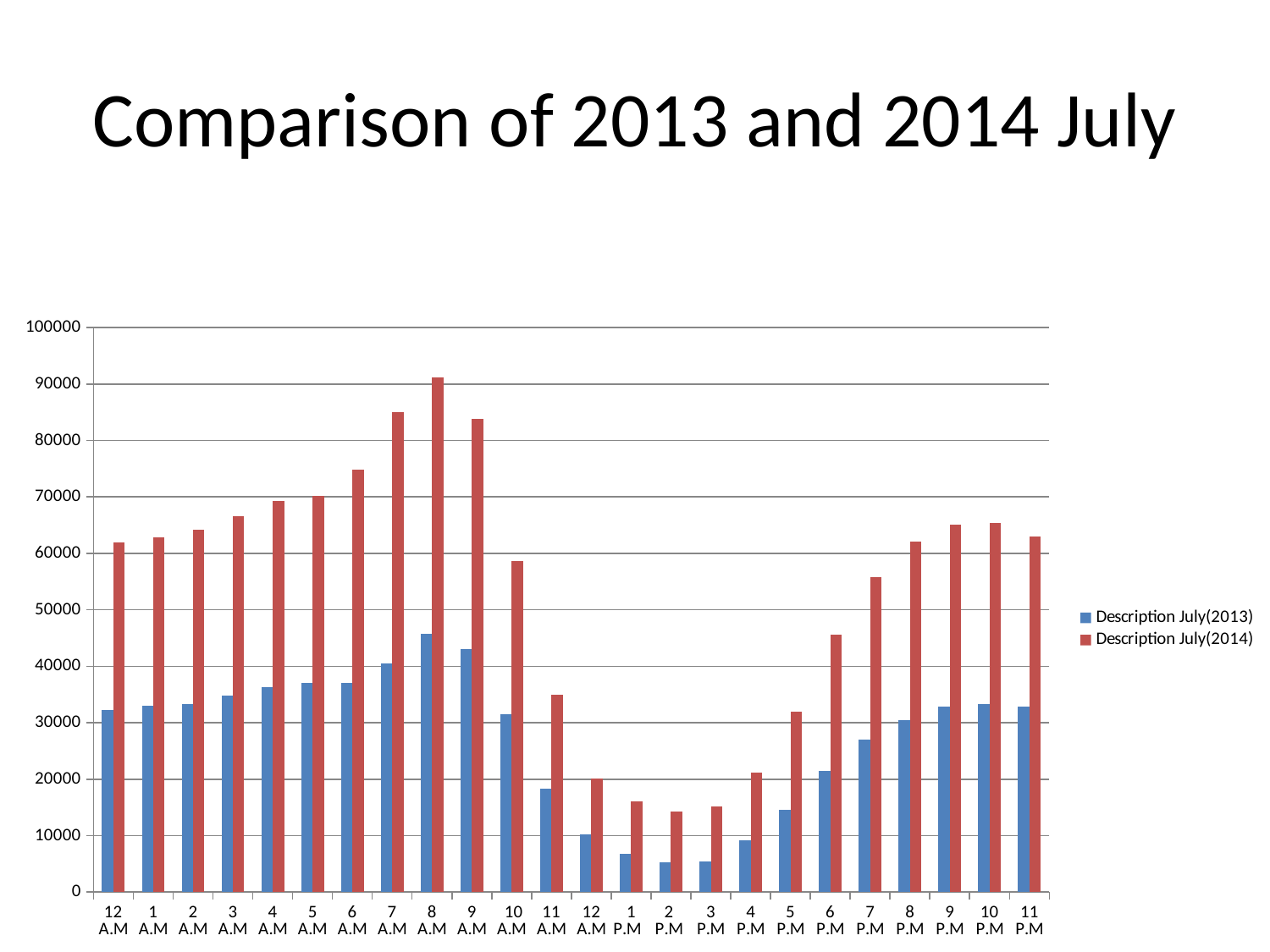

# Comparison of 2013 and 2014 July

### Chart

| Category | Description July(2013) | Description July(2014) |
|---|---|---|
| 12 A.M | 32248.0 | 61918.0 |
| 1 A.M | 32956.0 | 62806.0 |
| 2 A.M | 33334.0 | 64212.0 |
| 3 A.M | 34742.0 | 66636.0 |
| 4 A.M | 36354.0 | 69240.0 |
| 5 A.M | 36984.0 | 70248.0 |
| 6 A.M | 37072.0 | 74846.0 |
| 7 A.M | 40538.0 | 84968.0 |
| 8 A.M | 45752.0 | 91122.0 |
| 9 A.M | 43080.0 | 83764.0 |
|  10 A.M | 31464.0 | 58690.0 |
| 11 A.M | 18378.0 | 34936.0 |
| 12 A.M | 10222.0 | 20130.0 |
| 1 P.M   | 6706.0 | 15996.0 |
| 2  P.M  | 5236.0 | 14298.0 |
| 3 P.M | 5504.0 | 15152.0 |
| 4 P.M | 9136.0 | 21236.0 |
| 5 P.M | 14604.0 | 32018.0 |
| 6 P.M | 21440.0 | 45594.0 |
| 7 P.M | 27012.0 | 55868.0 |
| 8 P.M | 30494.0 | 62094.0 |
| 9 P.M | 32816.0 | 65098.0 |
| 10 P.M | 33368.0 | 65458.0 |
| 11 P.M | 32868.0 | 63022.0 |